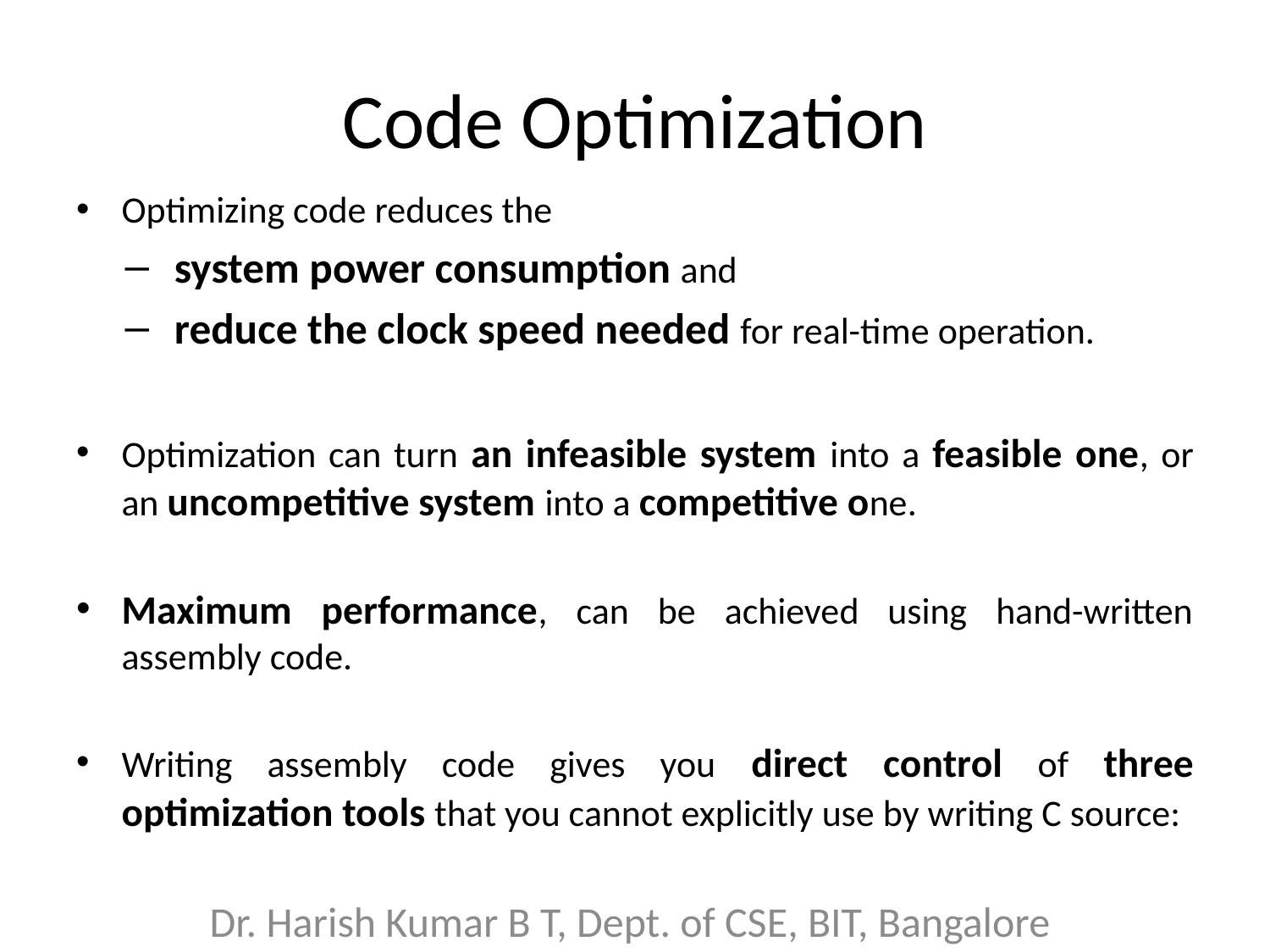

# Code Optimization
Optimizing code reduces the
system power consumption and
reduce the clock speed needed for real-time operation.

Optimization can turn an infeasible system into a feasible one, or an uncompetitive system into a competitive one.

Maximum performance, can be achieved using hand-written assembly code.

Writing assembly code gives you direct control of three optimization tools that you cannot explicitly use by writing C source: